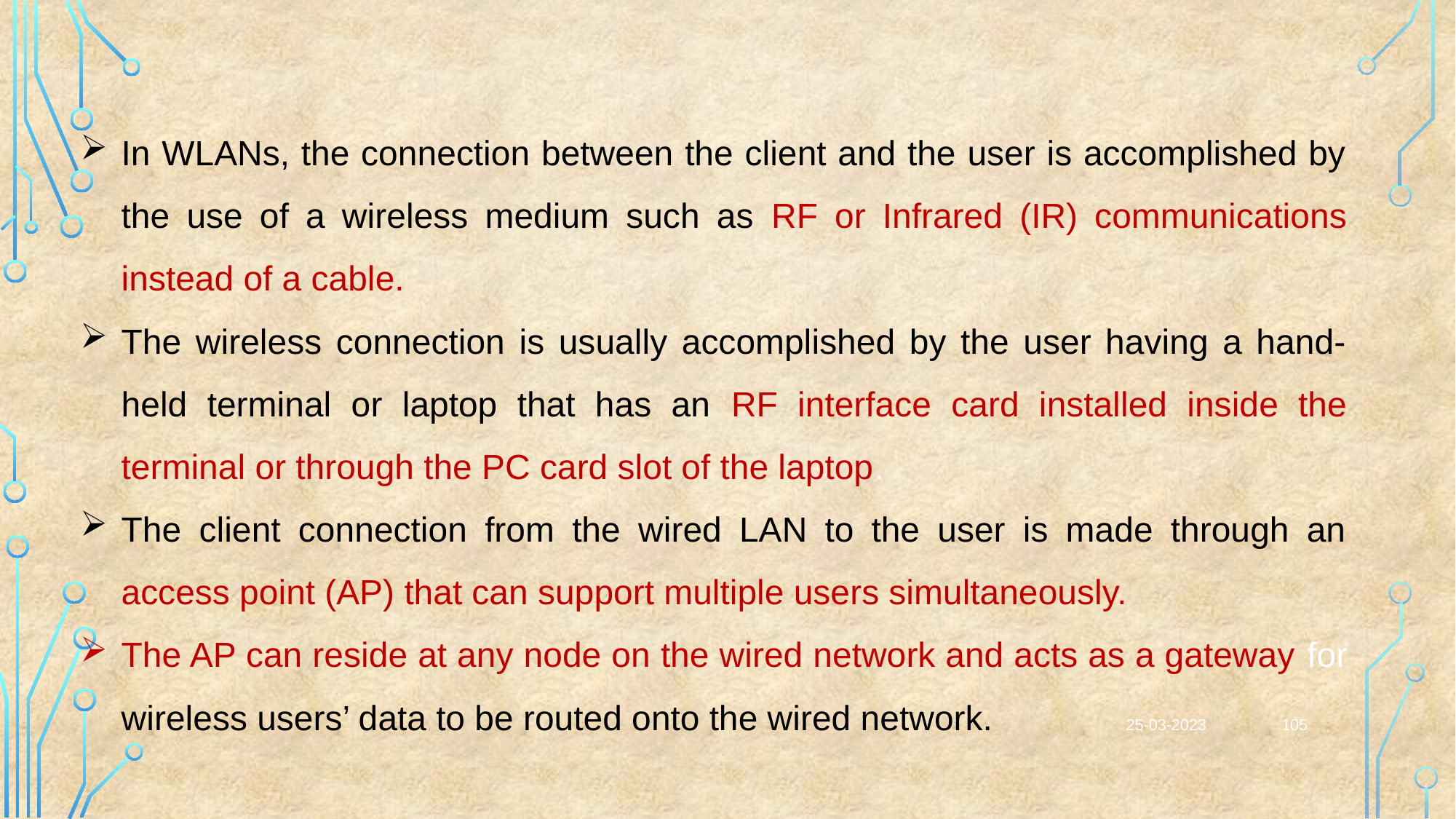

In WLANs, the connection between the client and the user is accomplished by the use of a wireless medium such as RF or Infrared (IR) communications instead of a cable.
The wireless connection is usually accomplished by the user having a hand-held terminal or laptop that has an RF interface card installed inside the terminal or through the PC card slot of the laptop.
The client connection from the wired LAN to the user is made through an access point (AP) that can support multiple users simultaneously.
The AP can reside at any node on the wired network and acts as a gateway for wireless users’ data to be routed onto the wired network.

105
25-03-2023